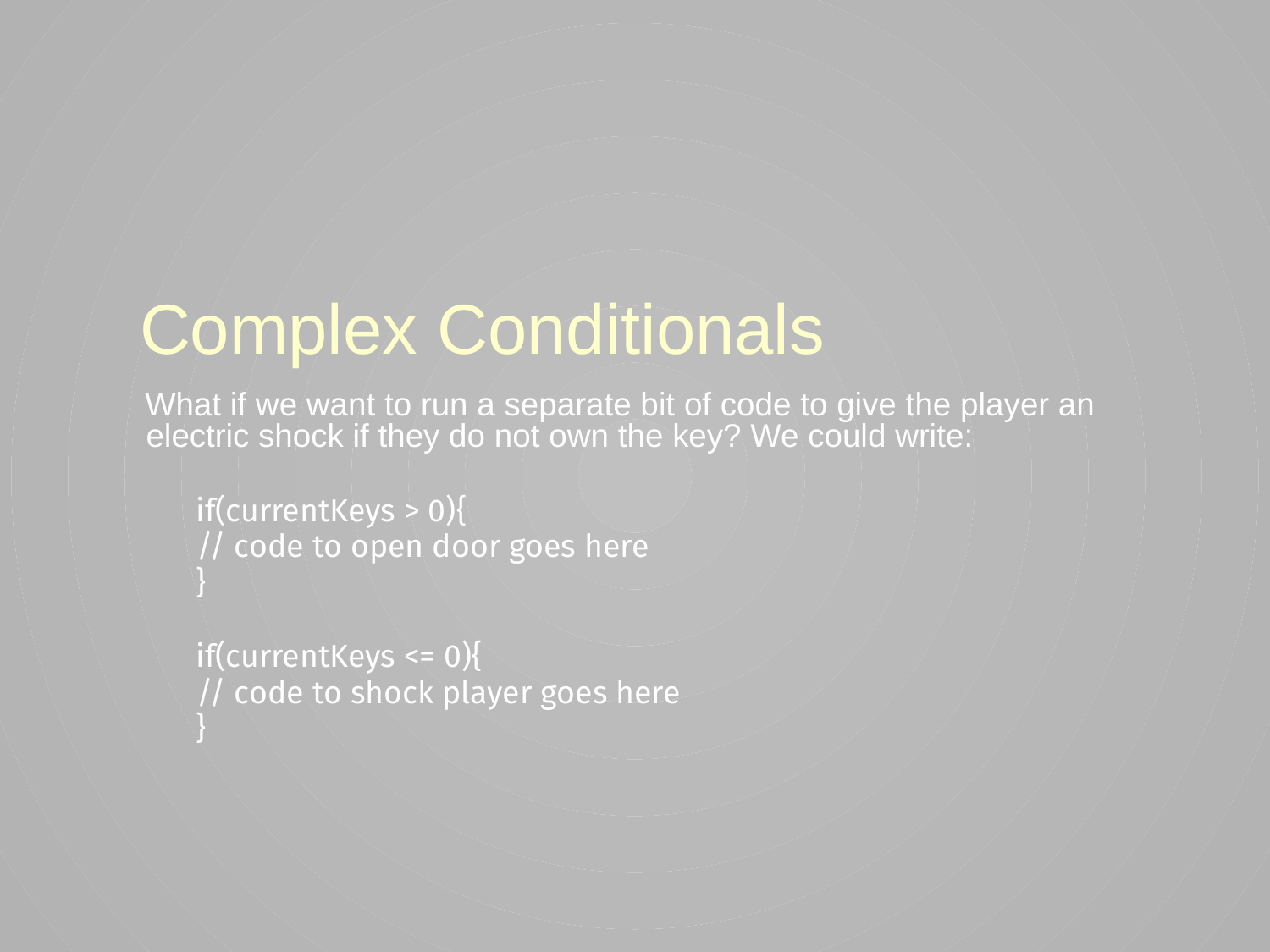

# Complex Conditionals
What if we want to run a separate bit of code to give the player an electric shock if they do not own the key? We could write:

if(currentKeys > 0){
	// code to open door goes here
}

if(currentKeys <= 0){
	// code to shock player goes here
}